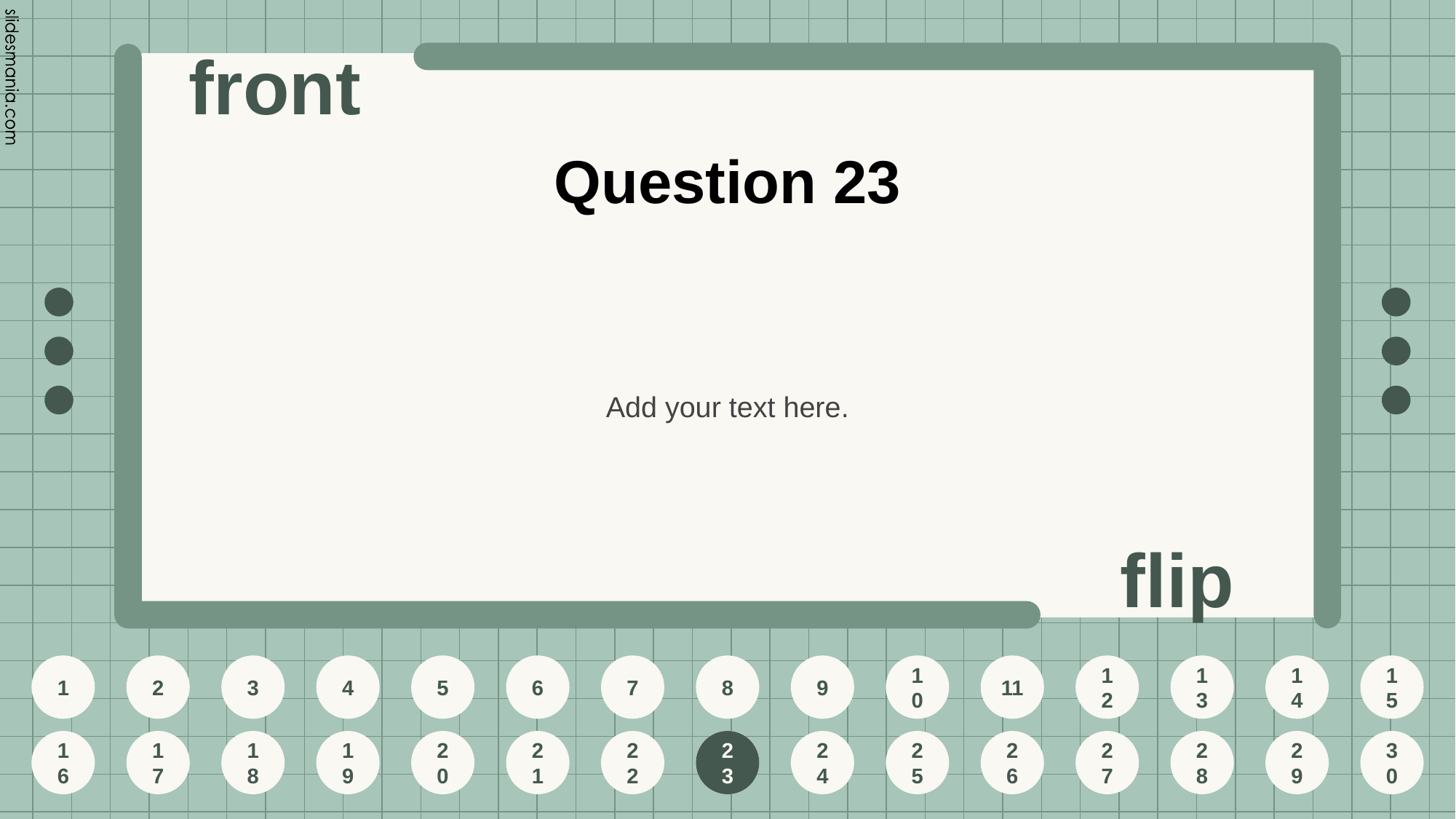

# Question 23
Add your text here.

23